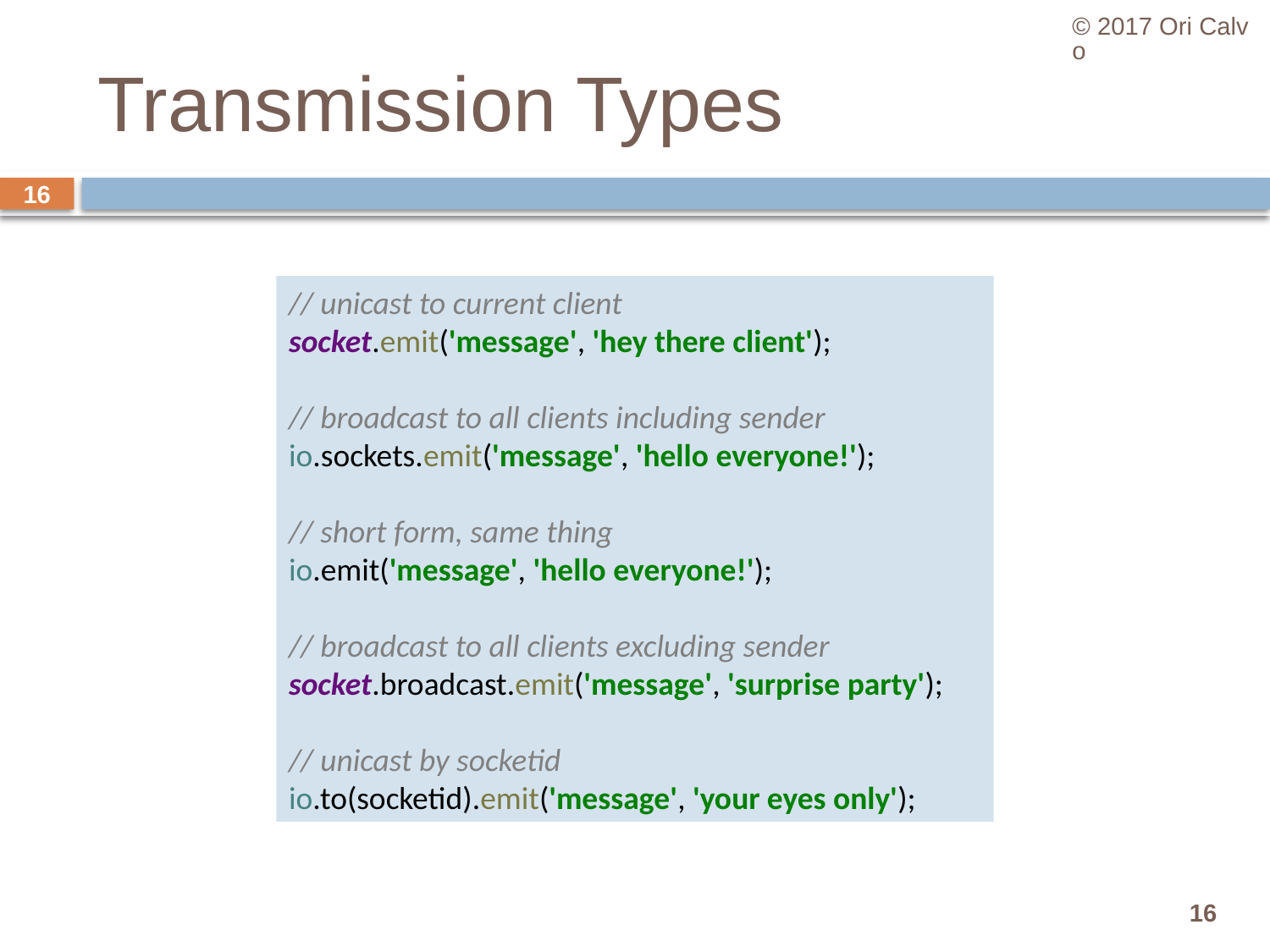

© 2017 Ori Calvo
# Transmission Types
16
// unicast to current client
socket.emit('message', 'hey there client');
// broadcast to all clients including sender
io.sockets.emit('message', 'hello everyone!');
// short form, same thing
io.emit('message', 'hello everyone!');
// broadcast to all clients excluding sender
socket.broadcast.emit('message', 'surprise party');
// unicast by socketid
io.to(socketid).emit('message', 'your eyes only');